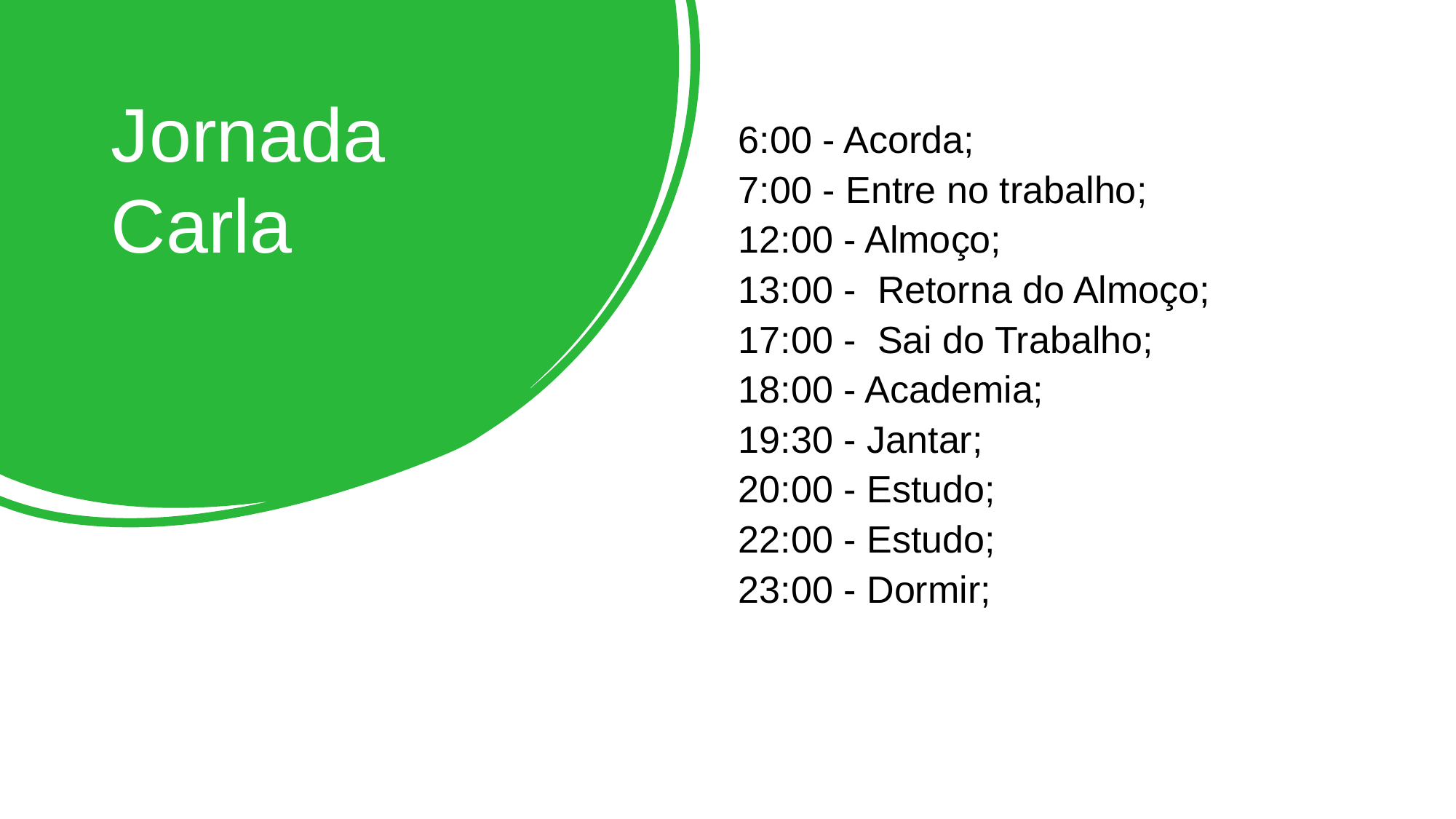

# Jornada Carla
6:00 - Acorda;
7:00 - Entre no trabalho;
12:00 - Almoço;
13:00 -  Retorna do Almoço;
17:00 -  Sai do Trabalho;
18:00 - Academia;
19:30 - Jantar;
20:00 - Estudo;
22:00 - Estudo;
23:00 - Dormir;